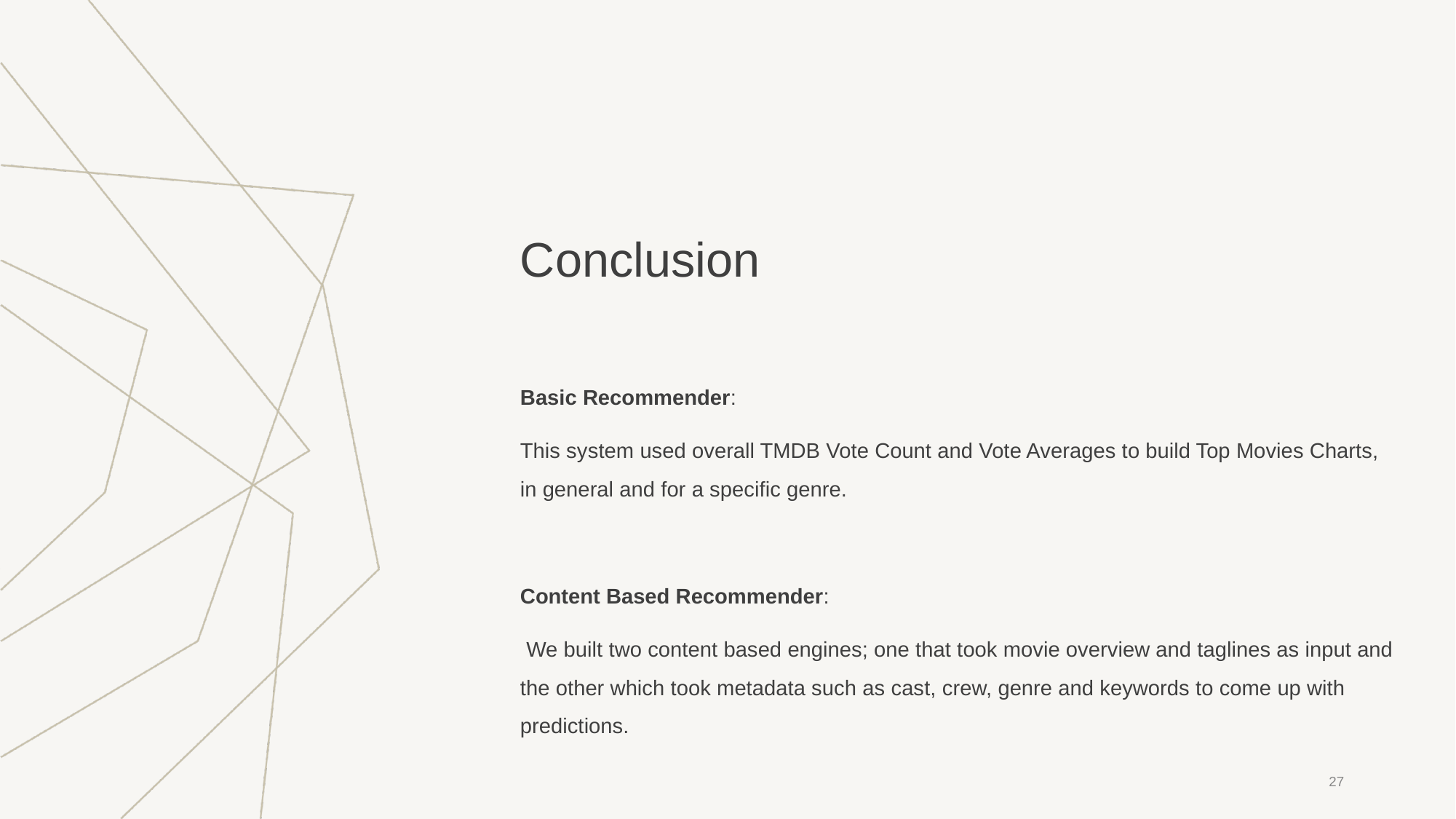

# Conclusion
Basic Recommender:
This system used overall TMDB Vote Count and Vote Averages to build Top Movies Charts, in general and for a specific genre.

Content Based Recommender:
 We built two content based engines; one that took movie overview and taglines as input and the other which took metadata such as cast, crew, genre and keywords to come up with predictions.

27